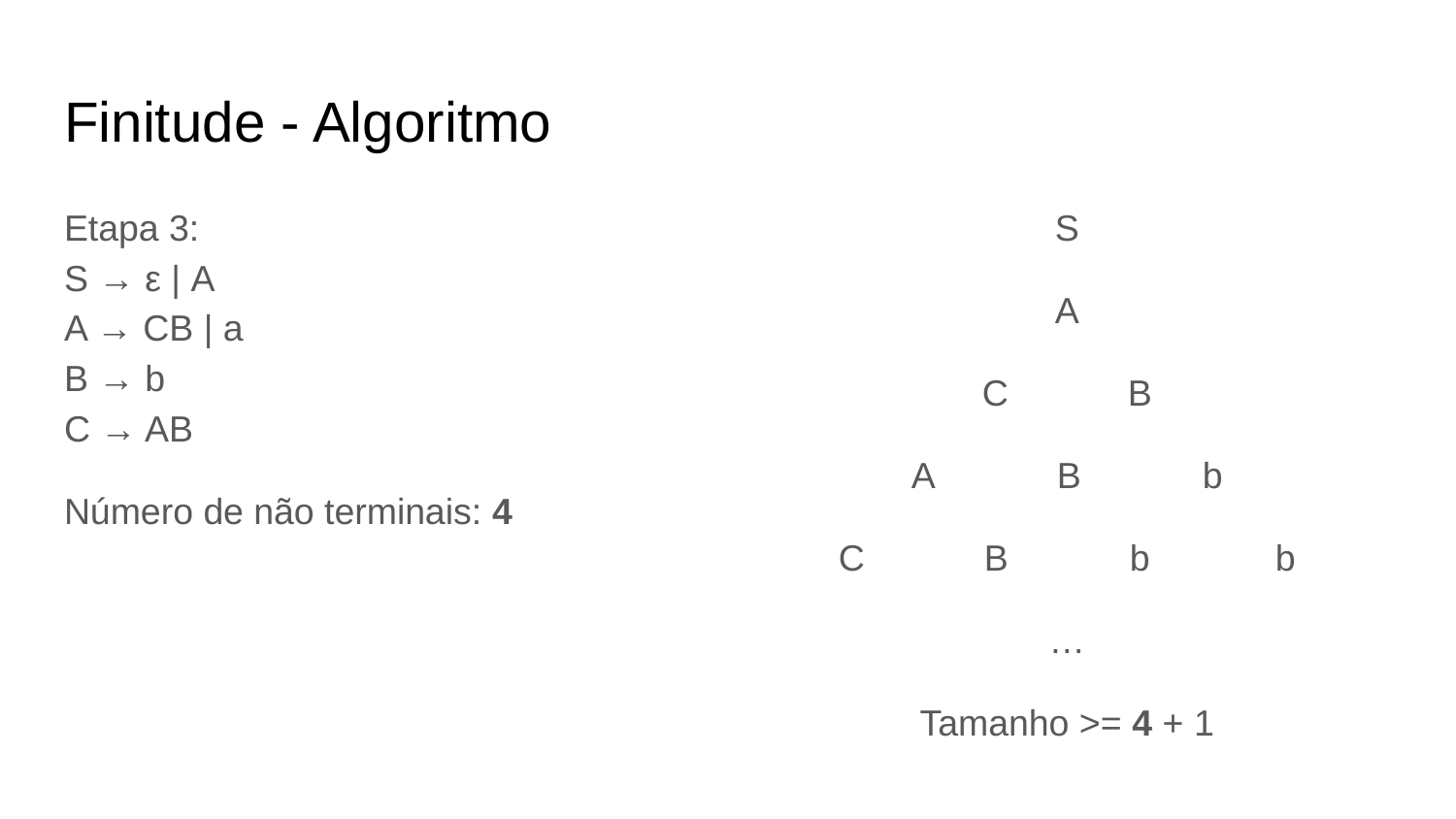

# Finitude - Algoritmo
Etapa 3:
S → ε | A
A → CB | a
B → b
C → AB
Número de não terminais: 4
S
A
C	B
A	B	b
C	B	b	b
…
Tamanho >= 4 + 1